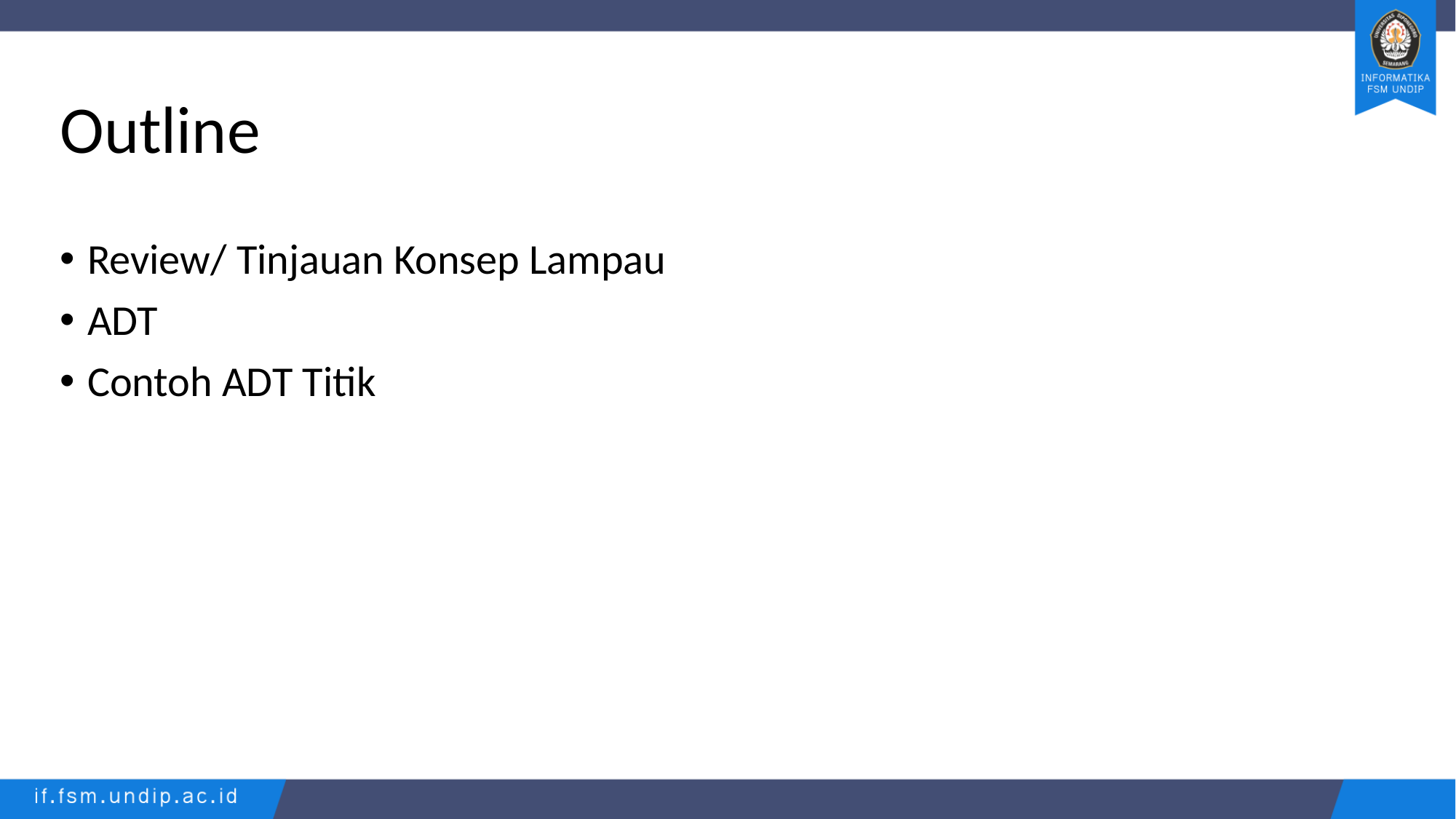

# Outline
Review/ Tinjauan Konsep Lampau
ADT
Contoh ADT Titik